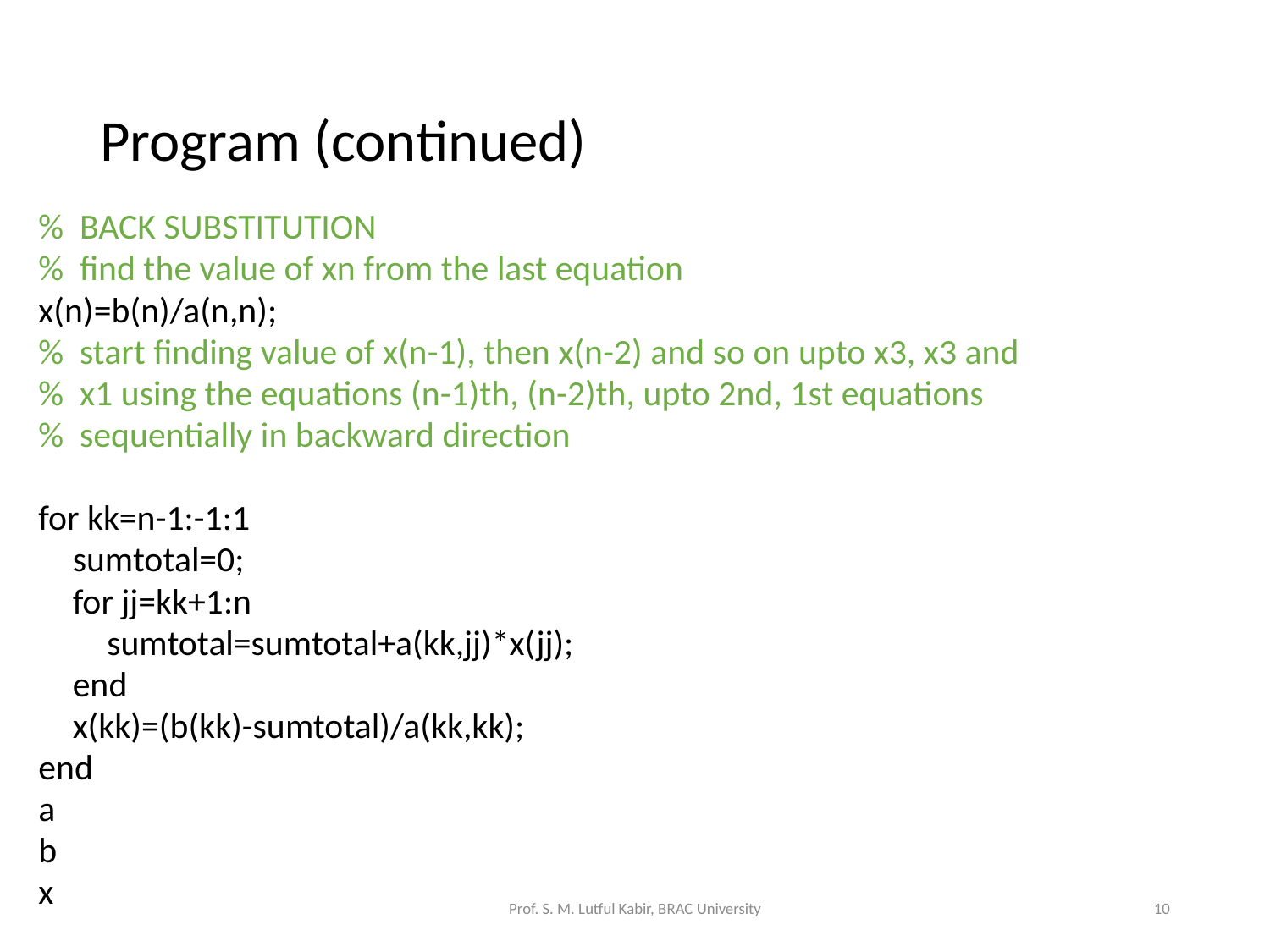

# Program (continued)
	%  BACK SUBSTITUTION
	%  find the value of xn from the last equation
	x(n)=b(n)/a(n,n);
	%  start finding value of x(n-1), then x(n-2) and so on upto x3, x3 and
	%  x1 using the equations (n-1)th, (n-2)th, upto 2nd, 1st equations
	%  sequentially in backward direction

	for kk=n-1:-1:1
    		sumtotal=0;
    		for jj=kk+1:n
        		sumtotal=sumtotal+a(kk,jj)*x(jj);
    		end
    		x(kk)=(b(kk)-sumtotal)/a(kk,kk);
	end
	a
	b
	x

Prof. S. M. Lutful Kabir, BRAC University
10